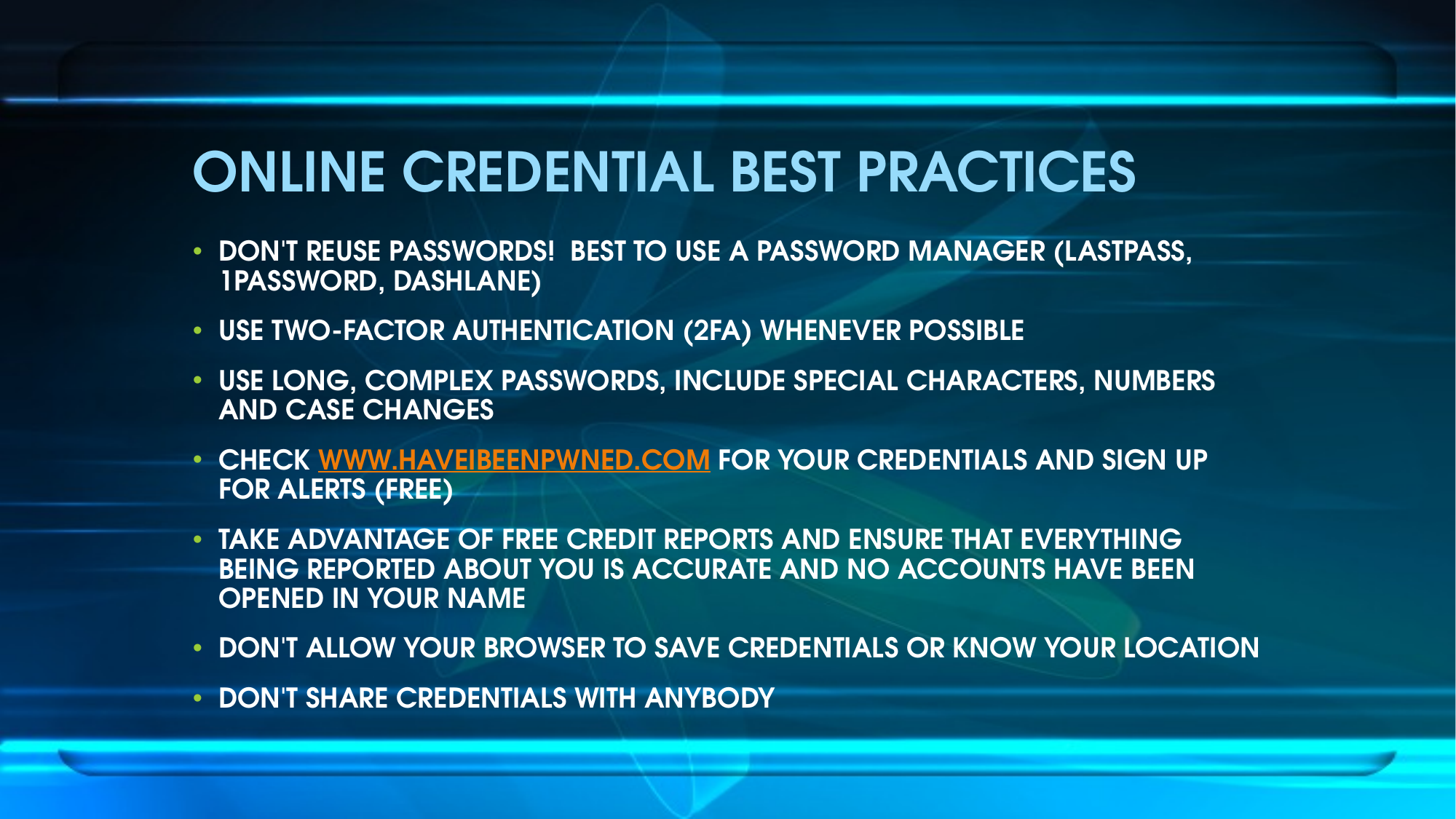

# ONLINE CREDENTIAL BEST PRACTICES
DON'T REUSE PASSWORDS!  BEST TO USE A PASSWORD MANAGER (LASTPASS, 1PASSWORD, DASHLANE)
USE TWO-FACTOR AUTHENTICATION (2FA) WHENEVER POSSIBLE
USE LONG, COMPLEX PASSWORDS, INCLUDE SPECIAL CHARACTERS, NUMBERS AND CASE CHANGES
CHECK WWW.HAVEIBEENPWNED.COM FOR YOUR CREDENTIALS AND SIGN UP FOR ALERTS (FREE)
TAKE ADVANTAGE OF FREE CREDIT REPORTS AND ENSURE THAT EVERYTHING BEING REPORTED ABOUT YOU IS ACCURATE AND NO ACCOUNTS HAVE BEEN OPENED IN YOUR NAME
DON'T ALLOW YOUR BROWSER TO SAVE CREDENTIALS OR KNOW YOUR LOCATION
DON'T SHARE CREDENTIALS WITH ANYBODY